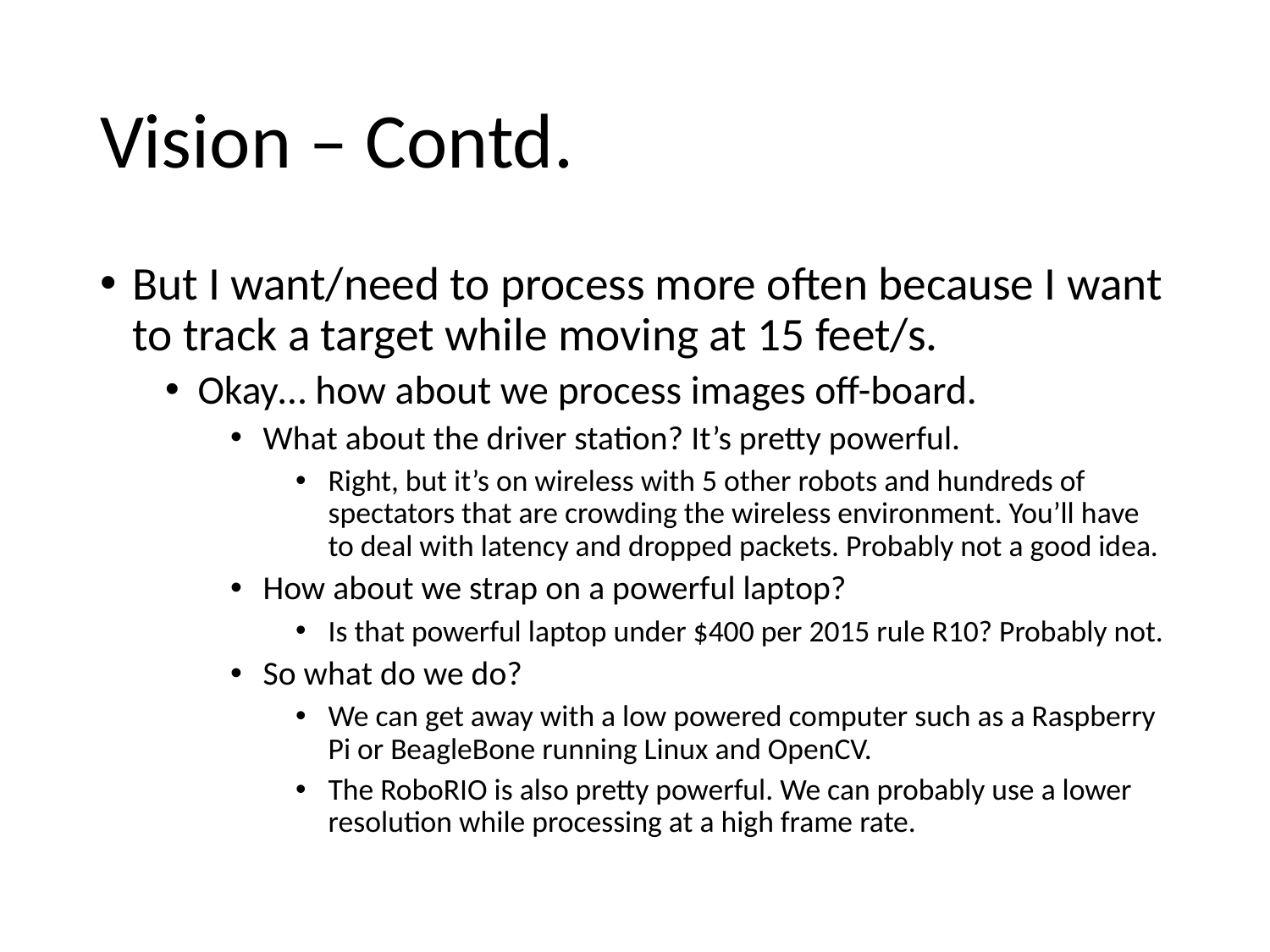

# Vision – Contd.
But I want/need to process more often because I want to track a target while moving at 15 feet/s.
Okay… how about we process images off-board.
What about the driver station? It’s pretty powerful.
Right, but it’s on wireless with 5 other robots and hundreds of spectators that are crowding the wireless environment. You’ll have to deal with latency and dropped packets. Probably not a good idea.
How about we strap on a powerful laptop?
Is that powerful laptop under $400 per 2015 rule R10? Probably not.
So what do we do?
We can get away with a low powered computer such as a Raspberry Pi or BeagleBone running Linux and OpenCV.
The RoboRIO is also pretty powerful. We can probably use a lower resolution while processing at a high frame rate.